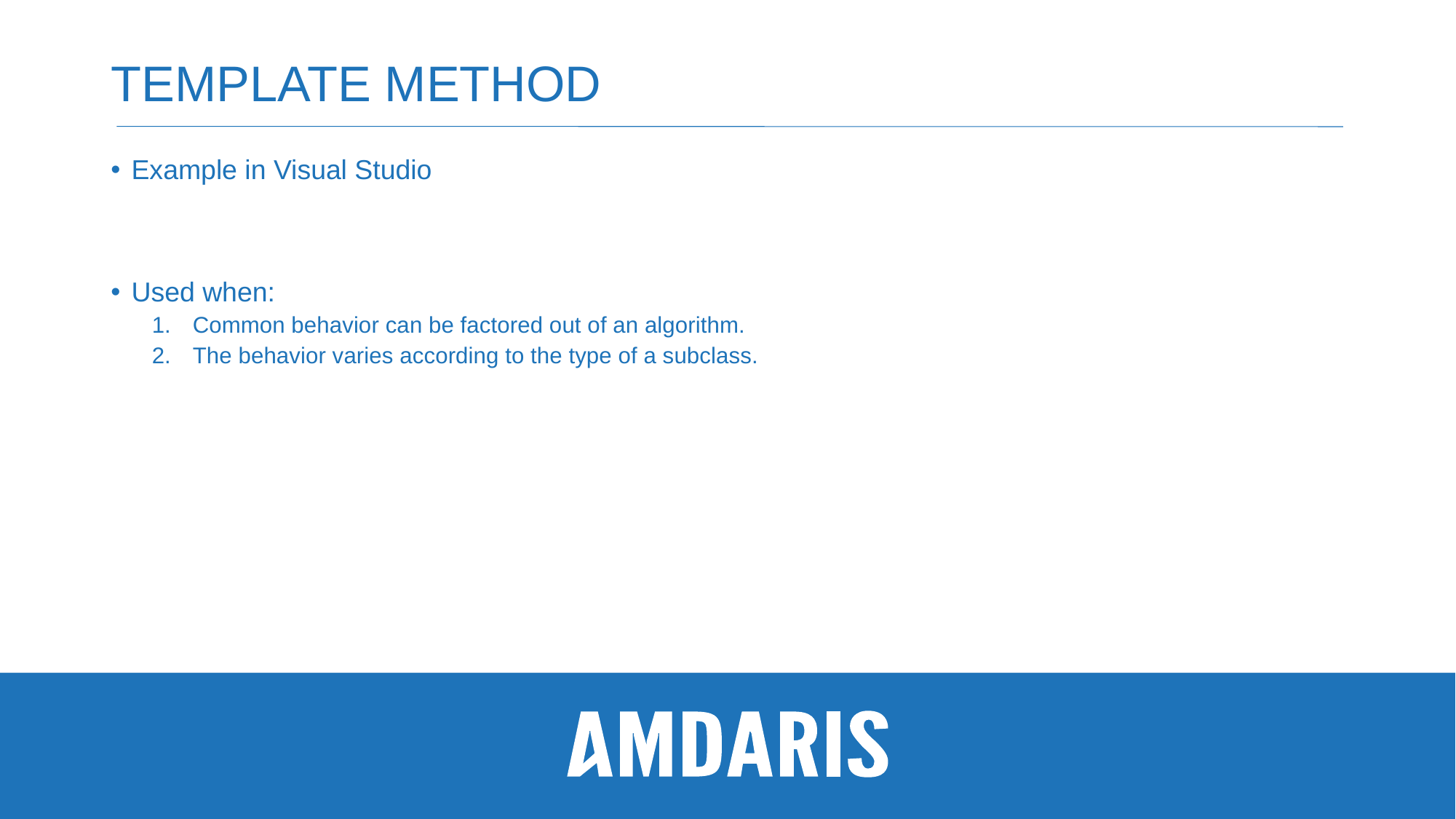

# Template method
Example in Visual Studio

Used when:
Common behavior can be factored out of an algorithm.
The behavior varies according to the type of a subclass.